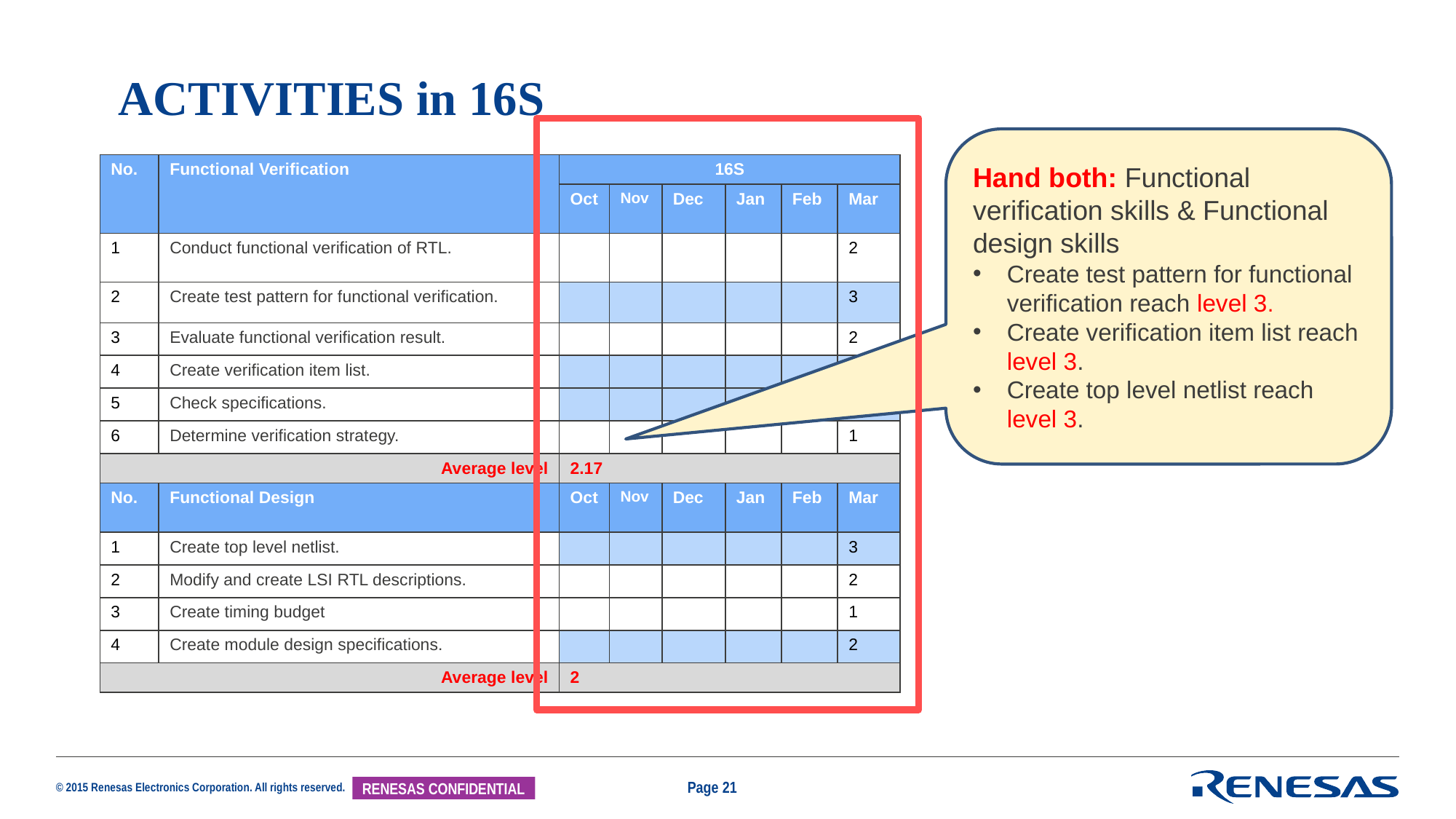

# ACTIVITIES in 16S

Hand both: Functional verification skills & Functional design skills
Create test pattern for functional verification reach level 3.
Create verification item list reach level 3.
Create top level netlist reach level 3.
| No. | Functional Verification | 16S |  |  |  |  |  |
| --- | --- | --- | --- | --- | --- | --- | --- |
|  |  | Oct | Nov | Dec | Jan | Feb | Mar |
| 1 | Conduct functional verification of RTL. |  |  |  |  |  | 2 |
| 2 | Create test pattern for functional verification. |  |  |  |  |  | 3 |
| 3 | Evaluate functional verification result. |  |  |  |  |  | 2 |
| 4 | Create verification item list. |  |  |  |  |  | 3 |
| 5 | Check specifications. |  |  |  |  |  | 1 |
| 6 | Determine verification strategy. |  |  |  |  |  | 1 |
| Average level |  | 2.17 |  |  |  |  |  |
| No. | Functional Design | Oct | Nov | Dec | Jan | Feb | Mar |
| 1 | Create top level netlist. |  |  |  |  |  | 3 |
| 2 | Modify and create LSI RTL descriptions. |  |  |  |  |  | 2 |
| 3 | Create timing budget |  |  |  |  |  | 1 |
| 4 | Create module design specifications. |  |  |  |  |  | 2 |
| Average level |  | 2 |  |  |  |  |  |
Page 21